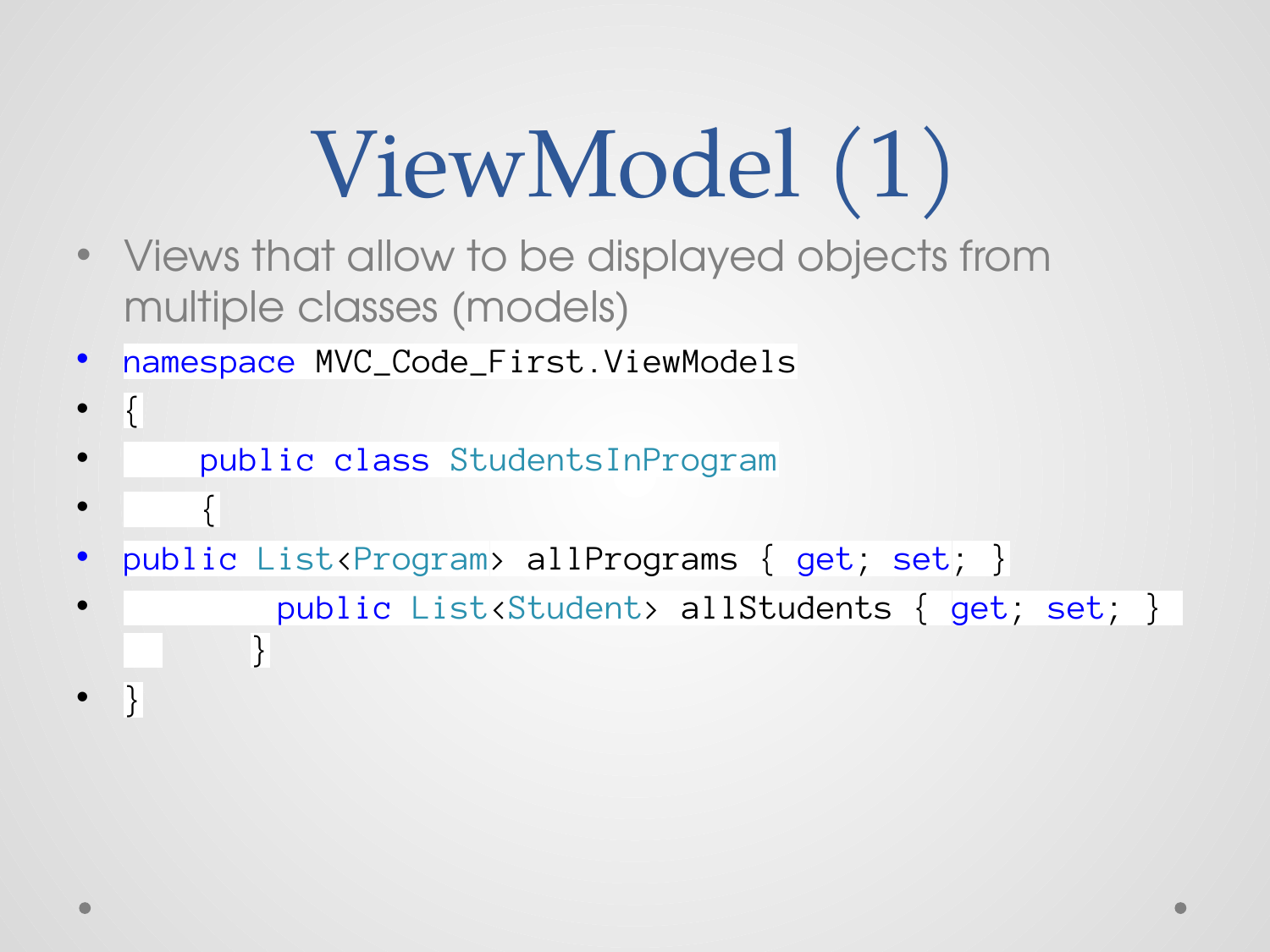

# ViewModel (1)
Views that allow to be displayed objects from multiple classes (models)
namespace MVC_Code_First.ViewModels
{
    public class StudentsInProgram
    {
public List<Program> allPrograms { get; set; }
        public List<Student> allStudents { get; set; }    	}
}